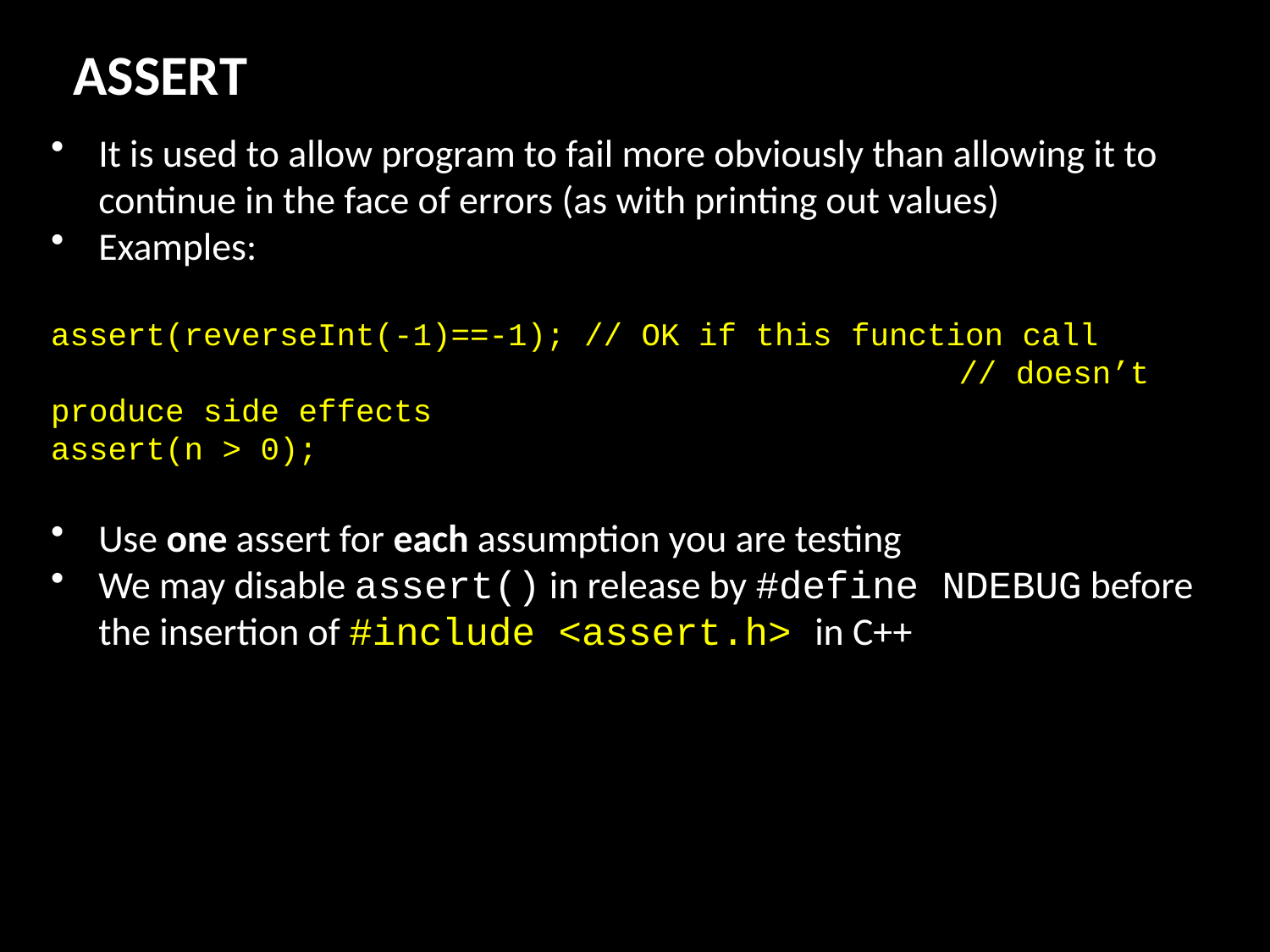

ASSERT
It is used to allow program to fail more obviously than allowing it to continue in the face of errors (as with printing out values)
Examples:

assert(reverseInt(-1)==-1); // OK if this function call 								 // doesn’t produce side effects
assert(n > 0);

Use one assert for each assumption you are testing
We may disable assert() in release by #define NDEBUG before the insertion of #include <assert.h> in C++